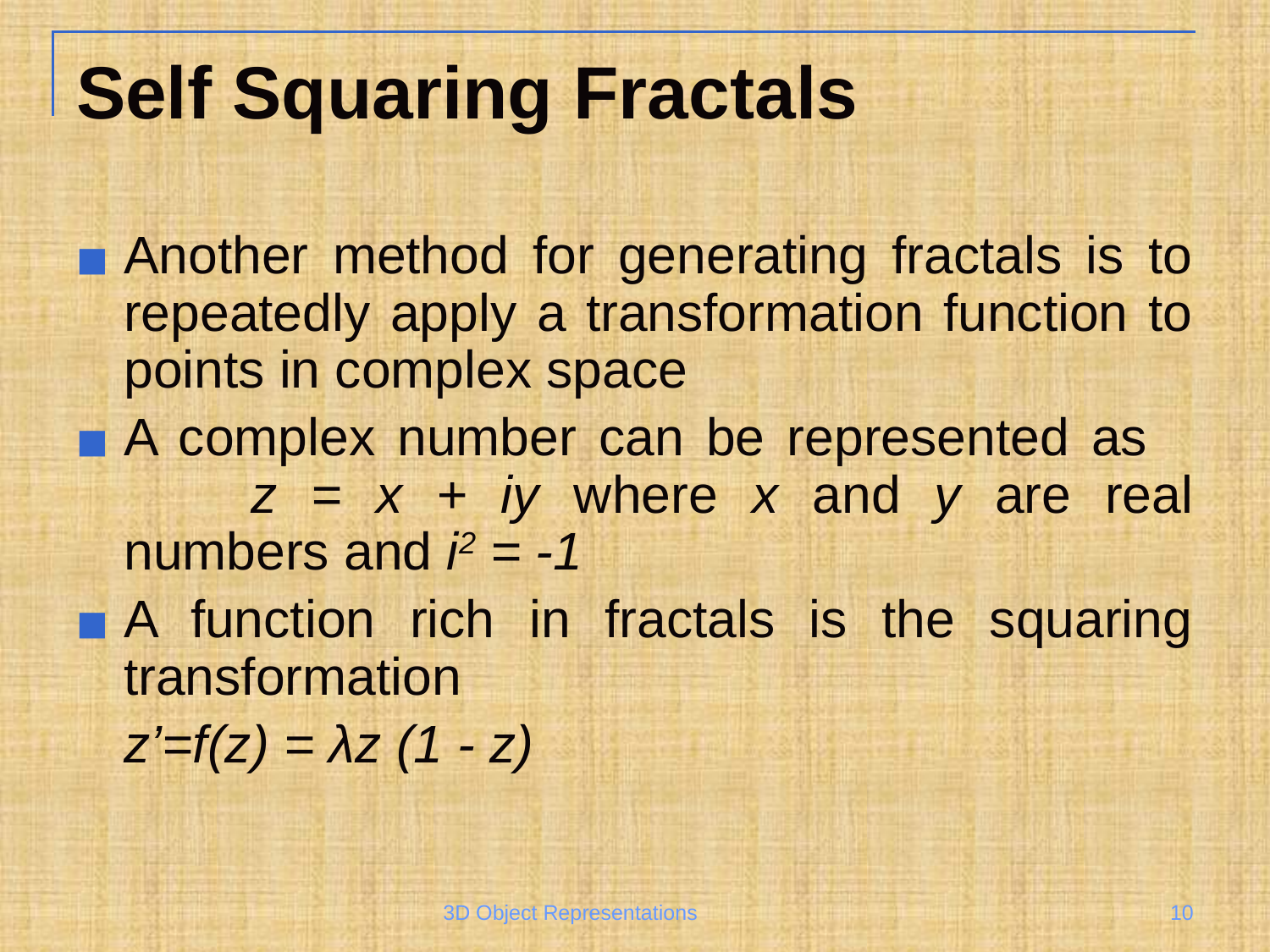

# Self Squaring Fractals
Another method for generating fractals is to repeatedly apply a transformation function to points in complex space
A complex number can be represented as 		z = x + iy where x and y are real numbers and i2 = -1
A function rich in fractals is the squaring transformation
	z’=f(z) = λz (1 - z)
3D Object Representations
10